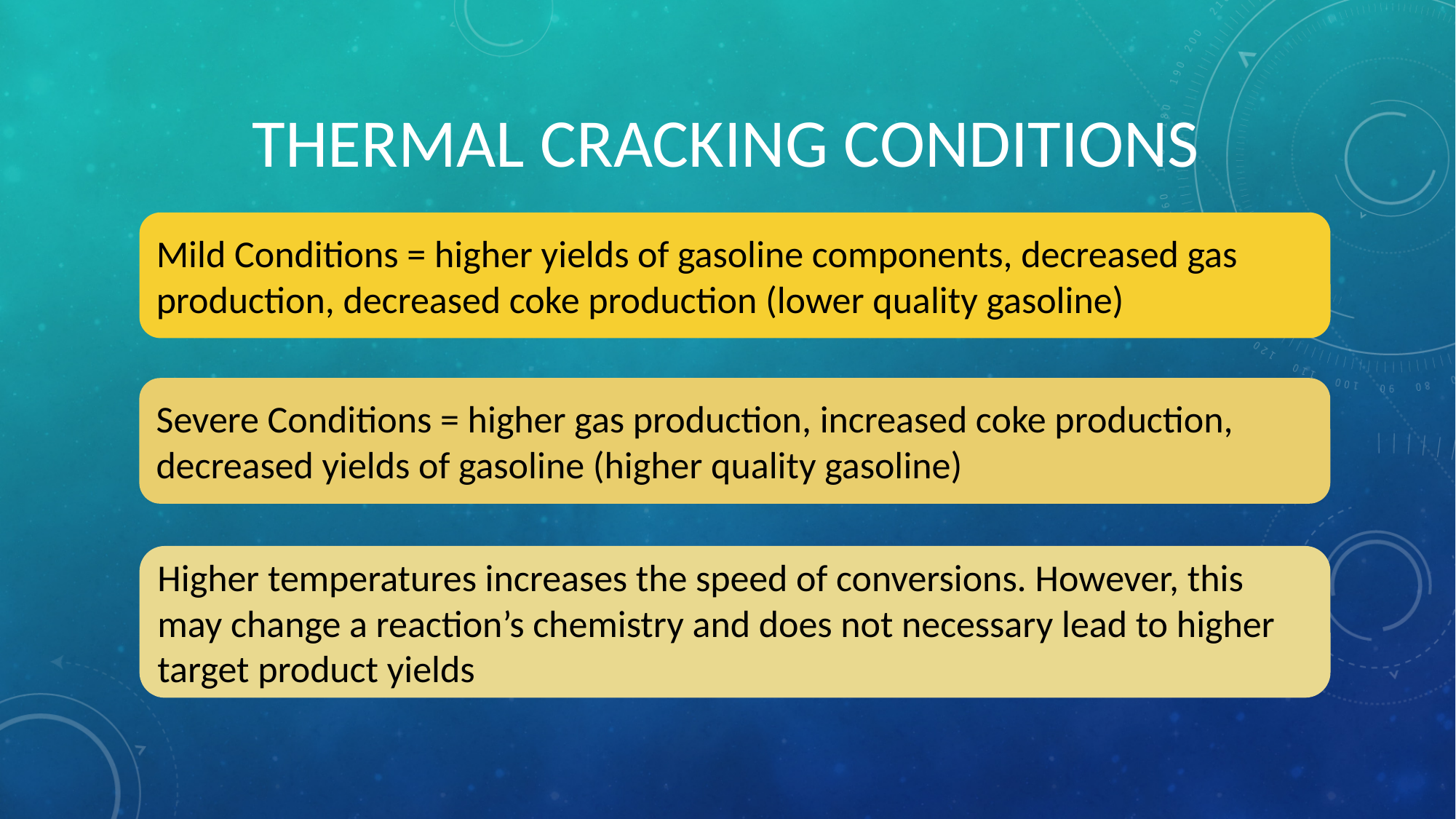

Thermal Cracking Conditions
Mild Conditions = higher yields of gasoline components, decreased gas production, decreased coke production (lower quality gasoline)
Severe Conditions = higher gas production, increased coke production, decreased yields of gasoline (higher quality gasoline)
Higher temperatures increases the speed of conversions. However, this may change a reaction’s chemistry and does not necessary lead to higher target product yields